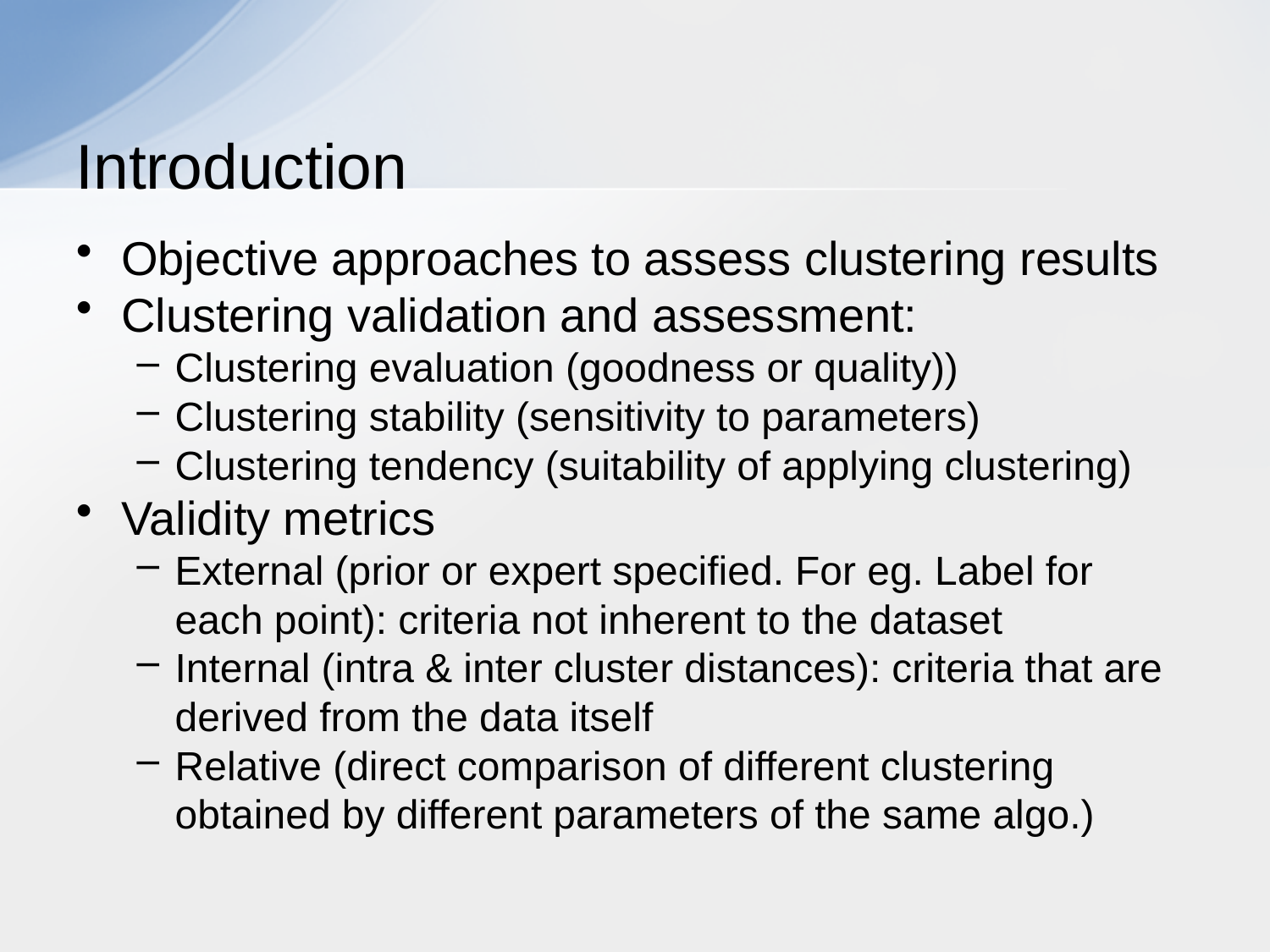

# Introduction
Objective approaches to assess clustering results
Clustering validation and assessment:
Clustering evaluation (goodness or quality))
Clustering stability (sensitivity to parameters)
Clustering tendency (suitability of applying clustering)
Validity metrics
External (prior or expert specified. For eg. Label for each point): criteria not inherent to the dataset
Internal (intra & inter cluster distances): criteria that are derived from the data itself
Relative (direct comparison of different clustering obtained by different parameters of the same algo.)